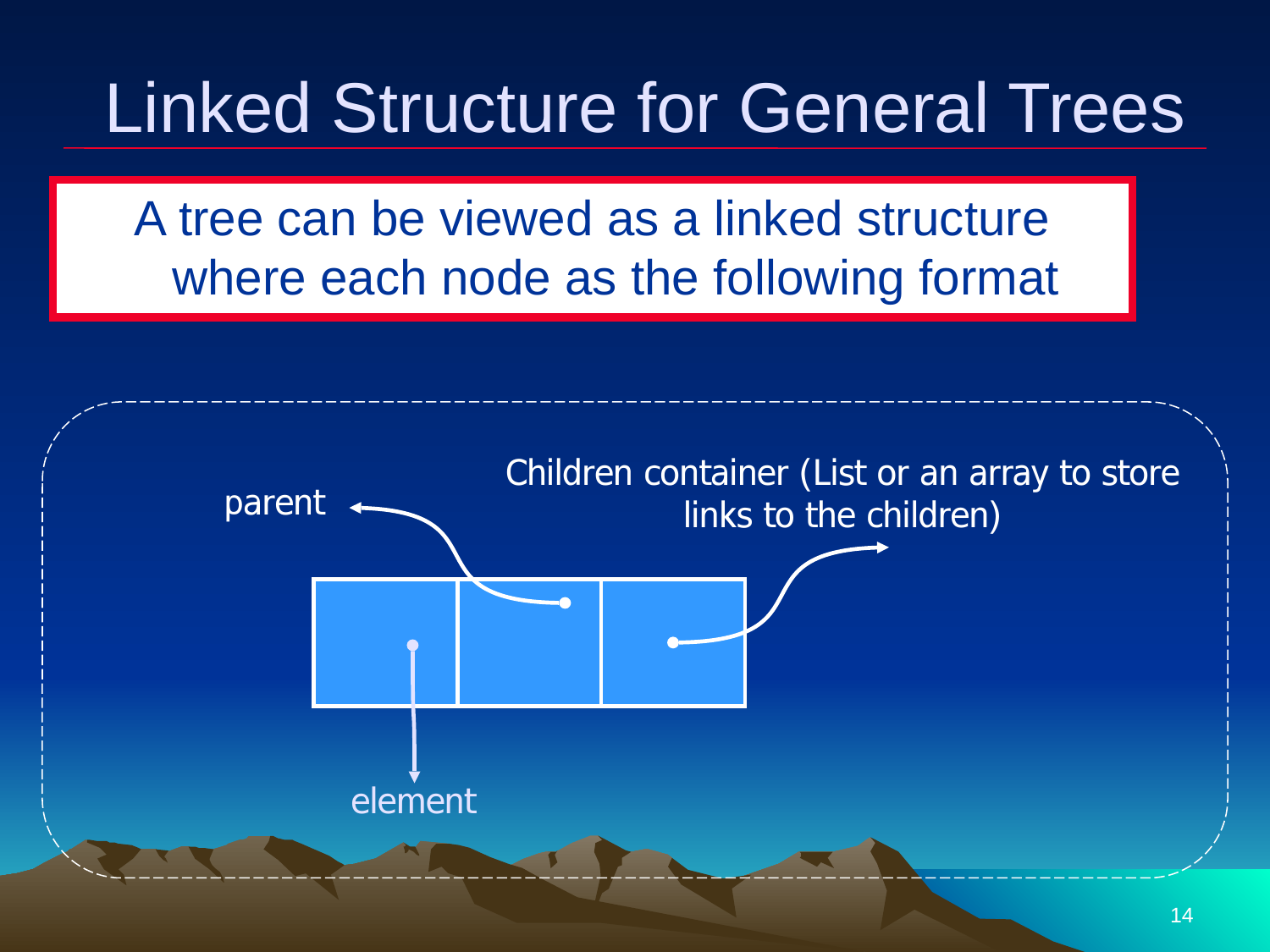

# Linked Structure for General Trees
A tree can be viewed as a linked structure where each node as the following format

Children container (List or an array to store links to the children)
parent

element
14